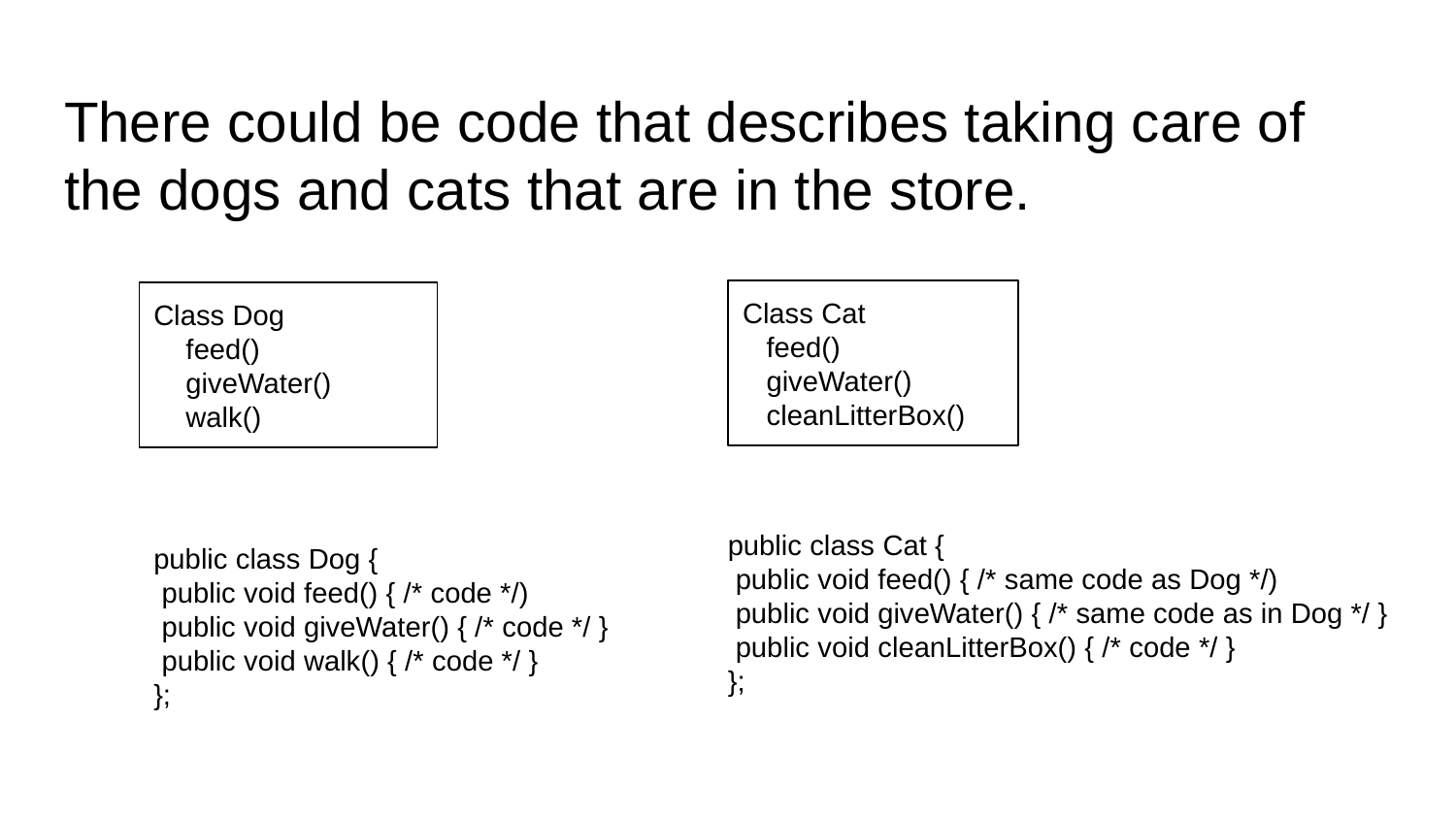

# There could be code that describes taking care of the dogs and cats that are in the store.

Class Cat
   feed()
   giveWater()
   cleanLitterBox()
Class Dog
    feed()
    giveWater()
    walk()
public class Cat {
 public void feed() { /* same code as Dog */)
 public void giveWater() { /* same code as in Dog */ }
 public void cleanLitterBox() { /* code */ }
};
public class Dog {
 public void feed() { /* code */)
 public void giveWater() { /* code */ }
 public void walk() { /* code */ }
};